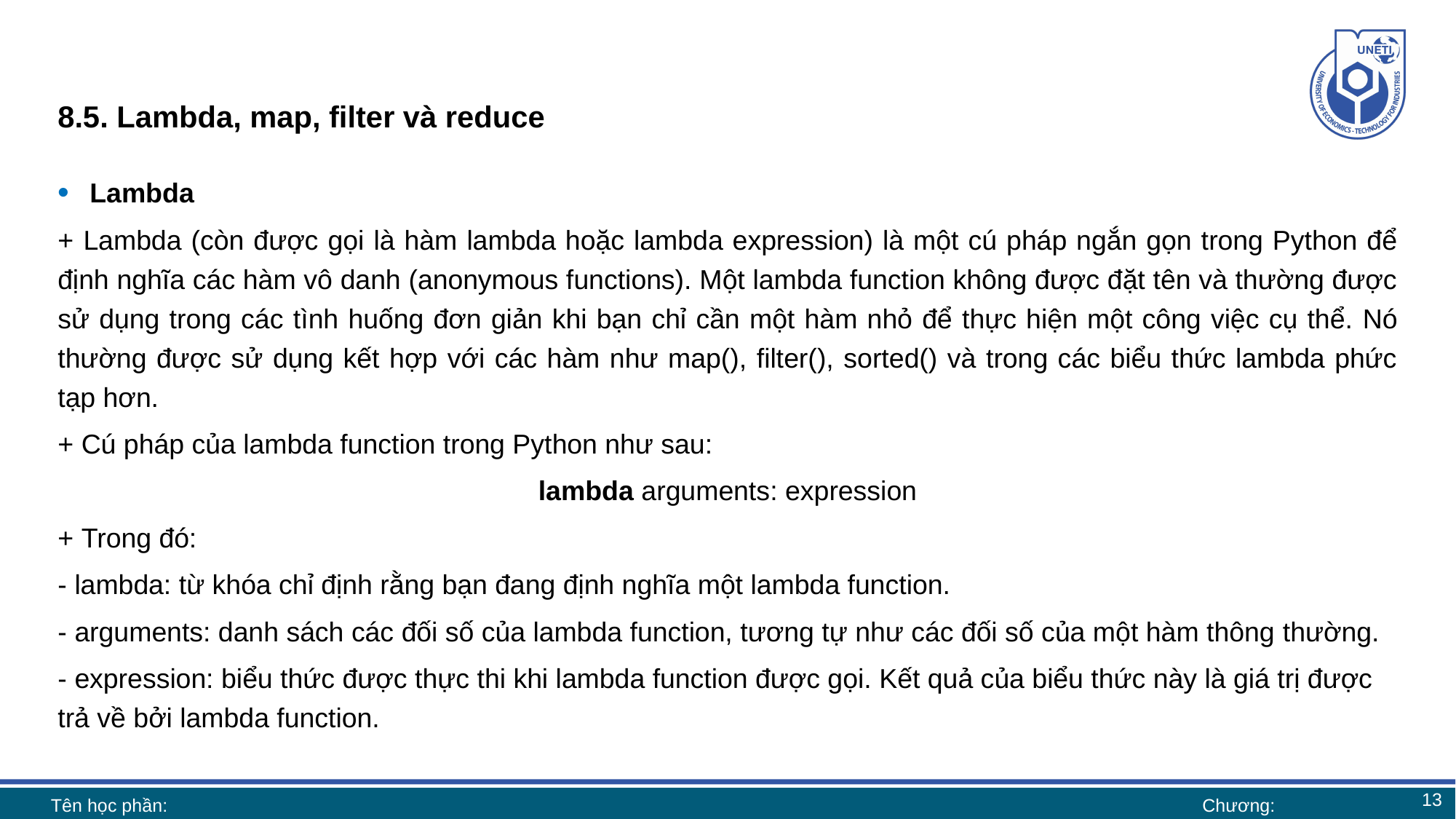

# 8.5. Lambda, map, filter và reduce
Lambda
+ Lambda (còn được gọi là hàm lambda hoặc lambda expression) là một cú pháp ngắn gọn trong Python để định nghĩa các hàm vô danh (anonymous functions). Một lambda function không được đặt tên và thường được sử dụng trong các tình huống đơn giản khi bạn chỉ cần một hàm nhỏ để thực hiện một công việc cụ thể. Nó thường được sử dụng kết hợp với các hàm như map(), filter(), sorted() và trong các biểu thức lambda phức tạp hơn.
+ Cú pháp của lambda function trong Python như sau:
lambda arguments: expression
+ Trong đó:
- lambda: từ khóa chỉ định rằng bạn đang định nghĩa một lambda function.
- arguments: danh sách các đối số của lambda function, tương tự như các đối số của một hàm thông thường.
- expression: biểu thức được thực thi khi lambda function được gọi. Kết quả của biểu thức này là giá trị được trả về bởi lambda function.

13
Tên học phần:
Chương: